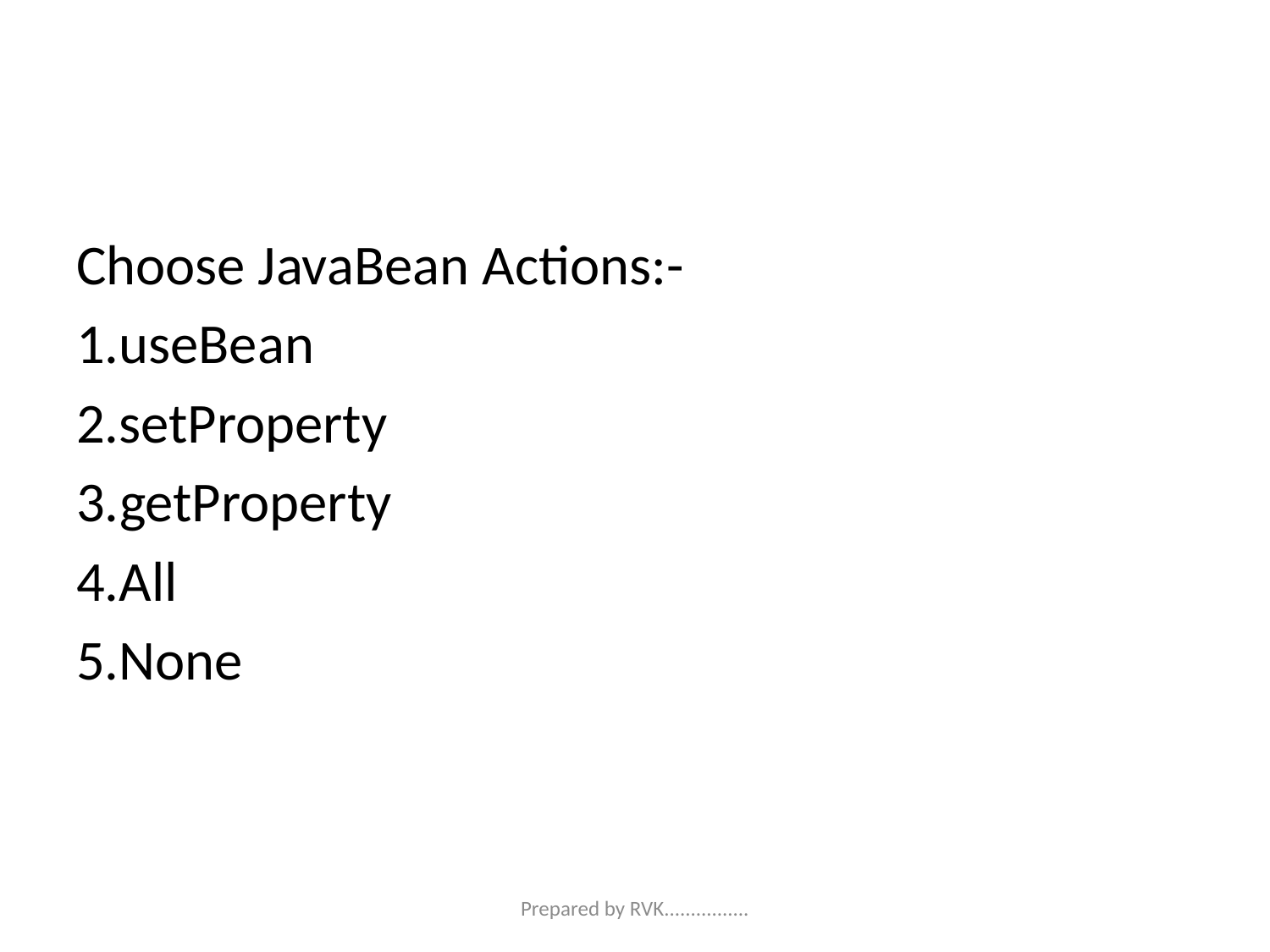

#
Choose JavaBean Actions:-
1.useBean
2.setProperty
3.getProperty
4.All
5.None

Prepared by RVK................